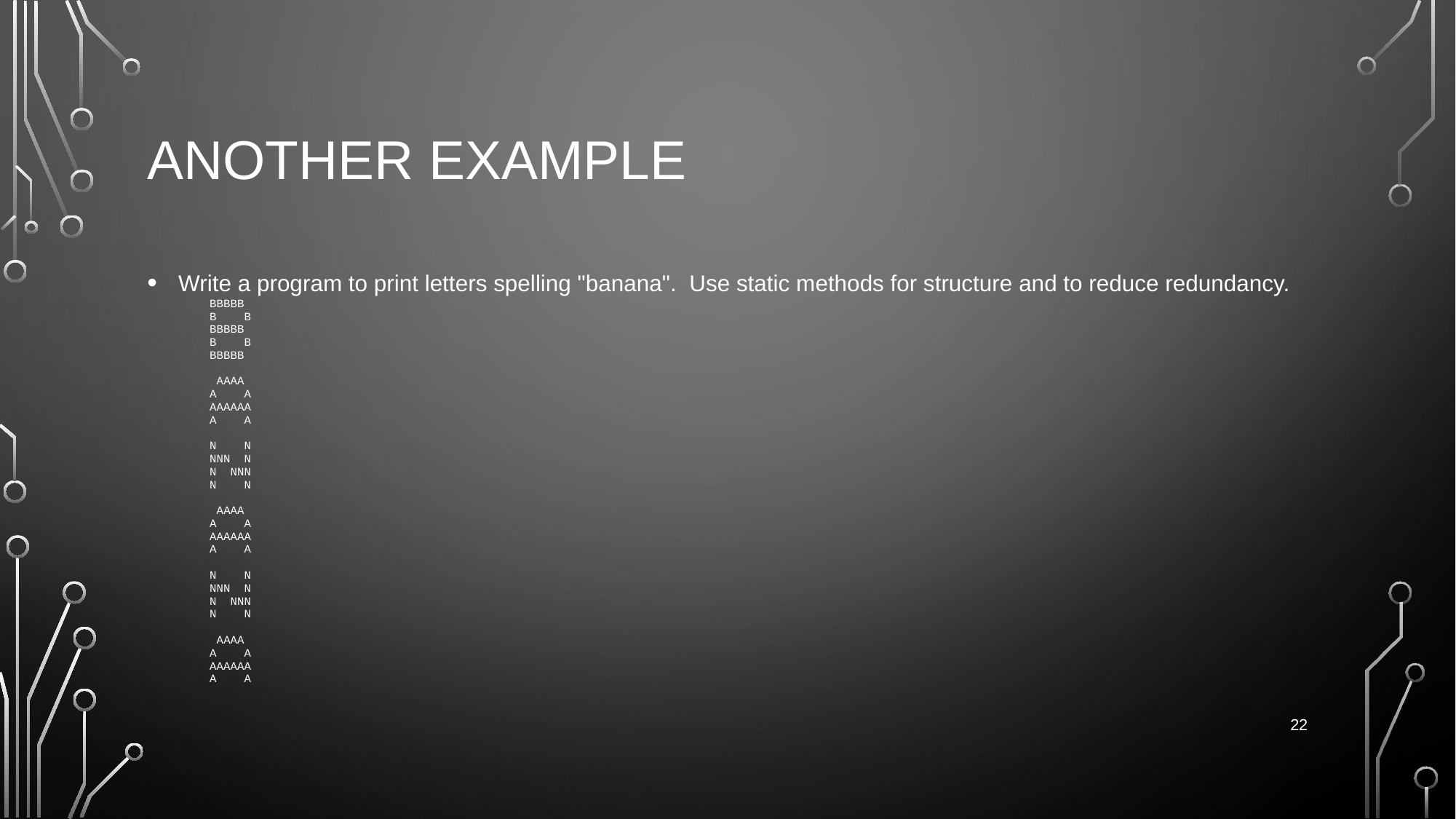

# Another example
Write a program to print letters spelling "banana".  Use static methods for structure and to reduce redundancy.
BBBBB
B    B
BBBBB
B    B
BBBBB

 AAAA
A    A
AAAAAA
A    A

N    N
NNN  N
N  NNN
N    N

 AAAA
A    A
AAAAAA
A    A

N    N
NNN  N
N  NNN
N    N

 AAAA
A    A
AAAAAA
A    A
22